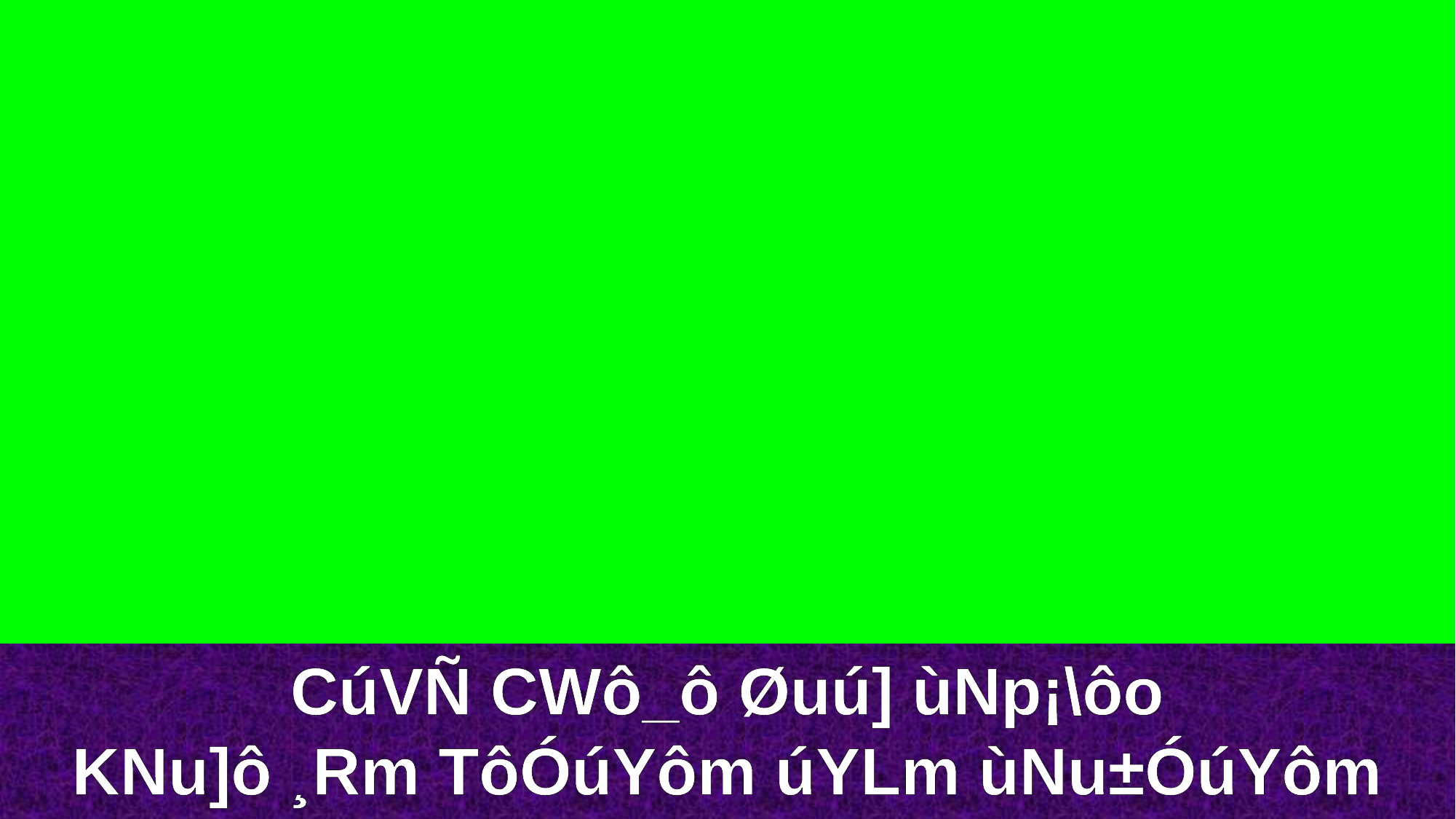

CúVÑ CWô_ô Øuú] ùNp¡\ôo
KNu]ô ¸Rm TôÓúYôm úYLm ùNu±ÓúYôm